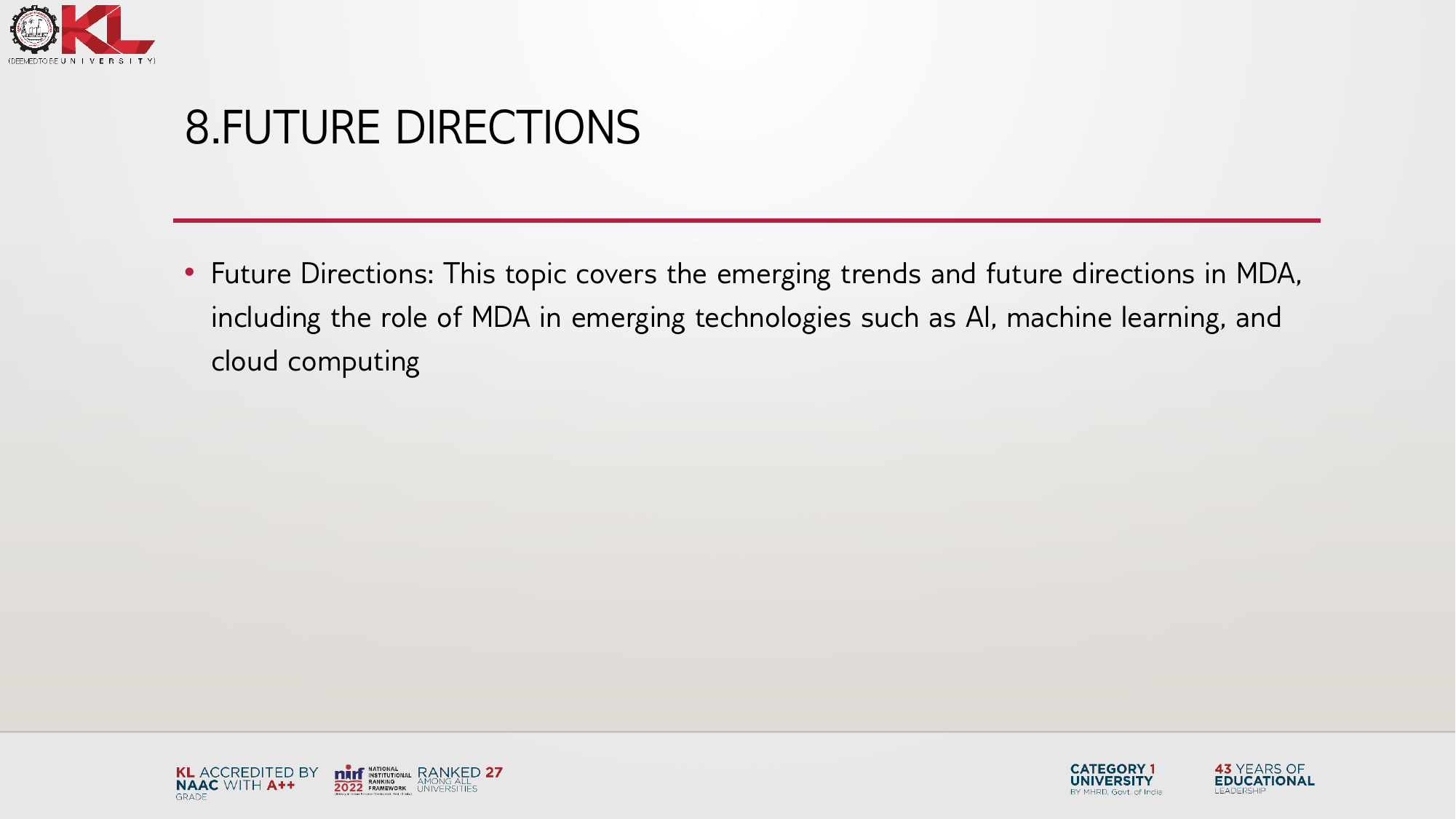

# 8.Future Directions
Future Directions: This topic covers the emerging trends and future directions in MDA, including the role of MDA in emerging technologies such as AI, machine learning, and cloud computing
14